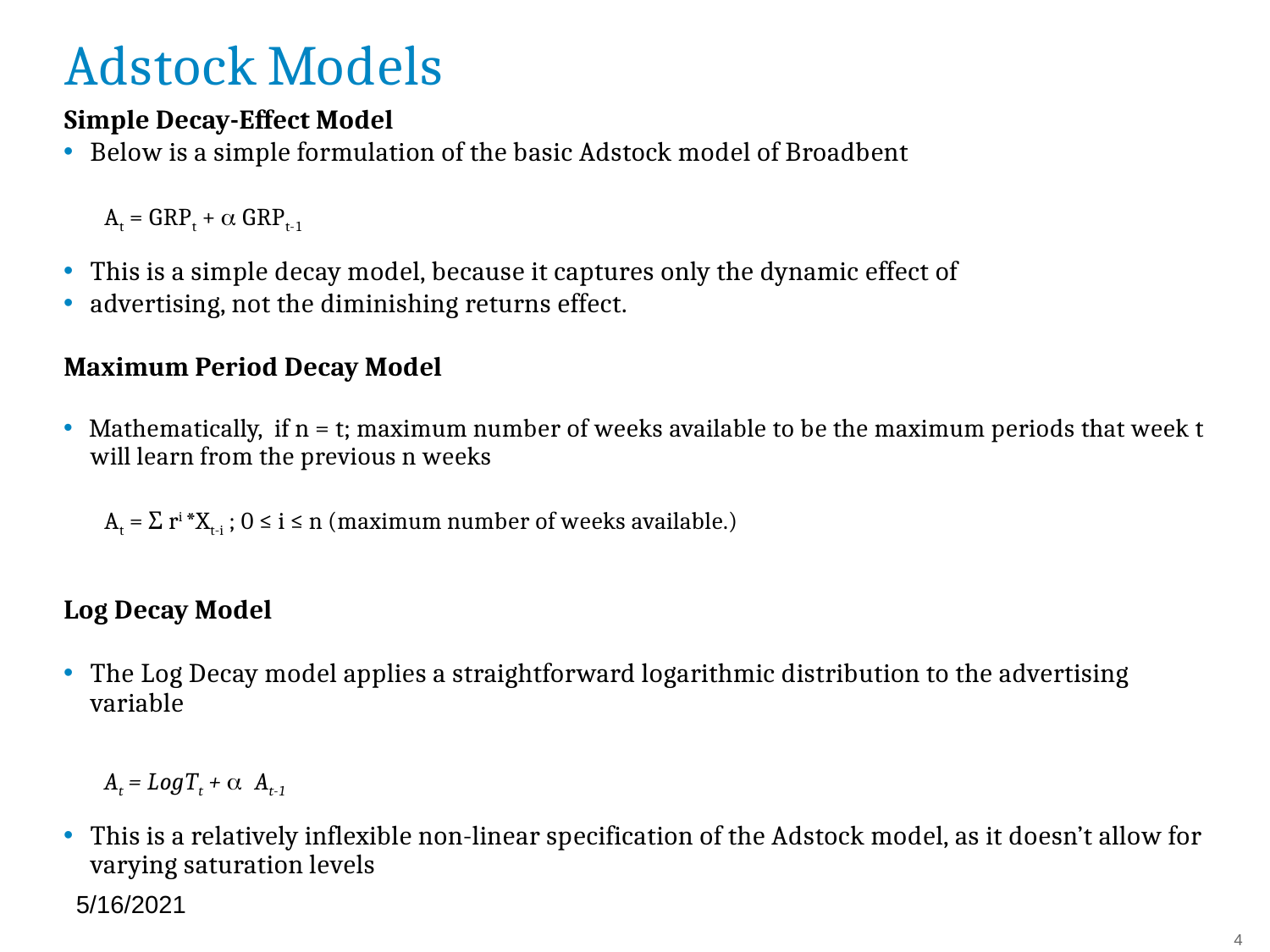

# Adstock Models
Simple Decay-Effect Model
Below is a simple formulation of the basic Adstock model of Broadbent

	At = GRPt + α GRPt-1

This is a simple decay model, because it captures only the dynamic effect of
advertising, not the diminishing returns effect.

Maximum Period Decay Model

Mathematically,  if n = t; maximum number of weeks available to be the maximum periods that week t will learn from the previous n weeks

	At = Σ ri *Xt-i ; 0 ≤ i ≤ n (maximum number of weeks available.)

Log Decay Model

The Log Decay model applies a straightforward logarithmic distribution to the advertising variable

	At = LogTt + α At-1

This is a relatively inflexible non-linear specification of the Adstock model, as it doesn’t allow for varying saturation levels

5/16/2021

4